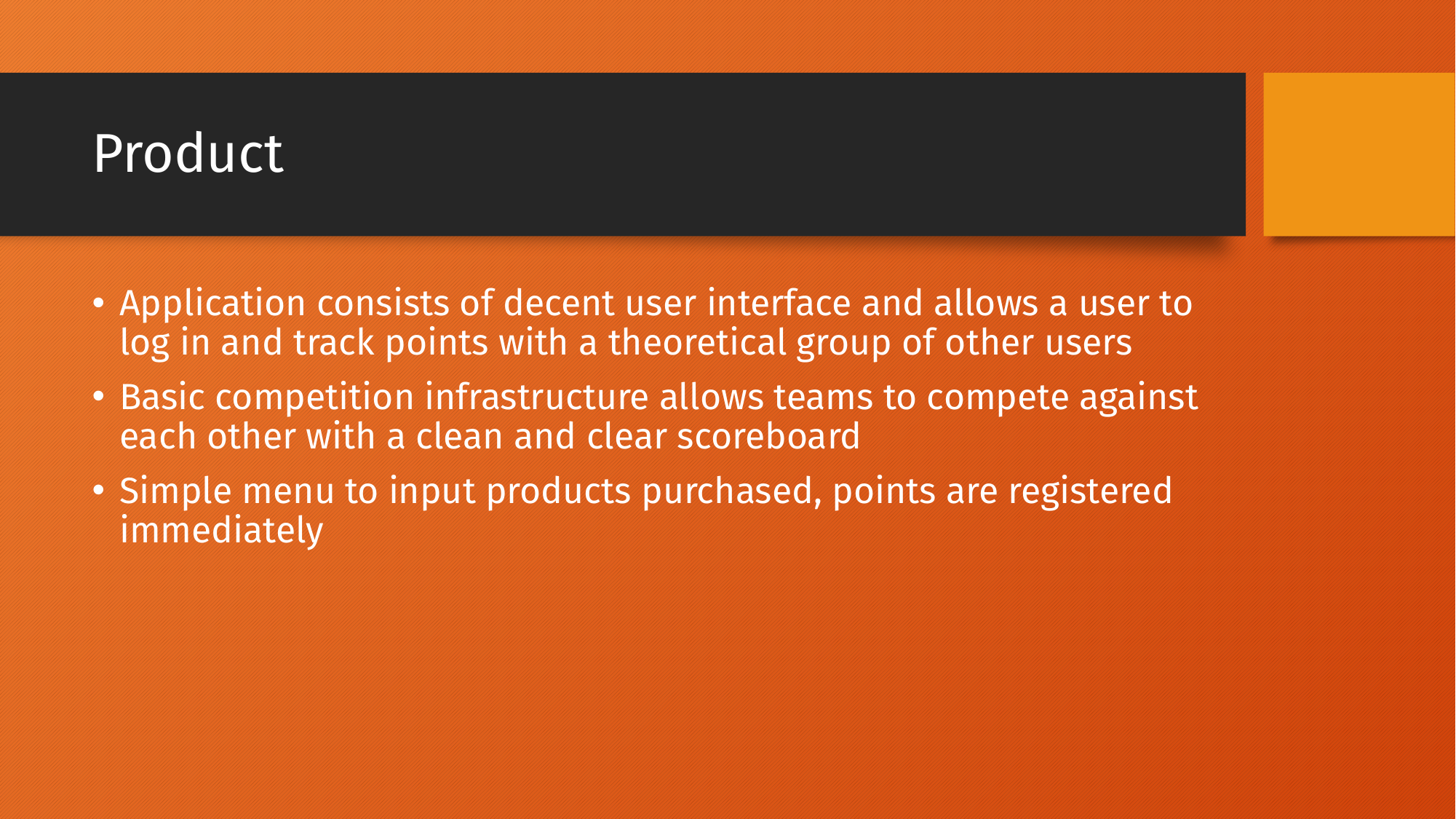

# Product
Application consists of decent user interface and allows a user to log in and track points with a theoretical group of other users
Basic competition infrastructure allows teams to compete against each other with a clean and clear scoreboard
Simple menu to input products purchased, points are registered immediately